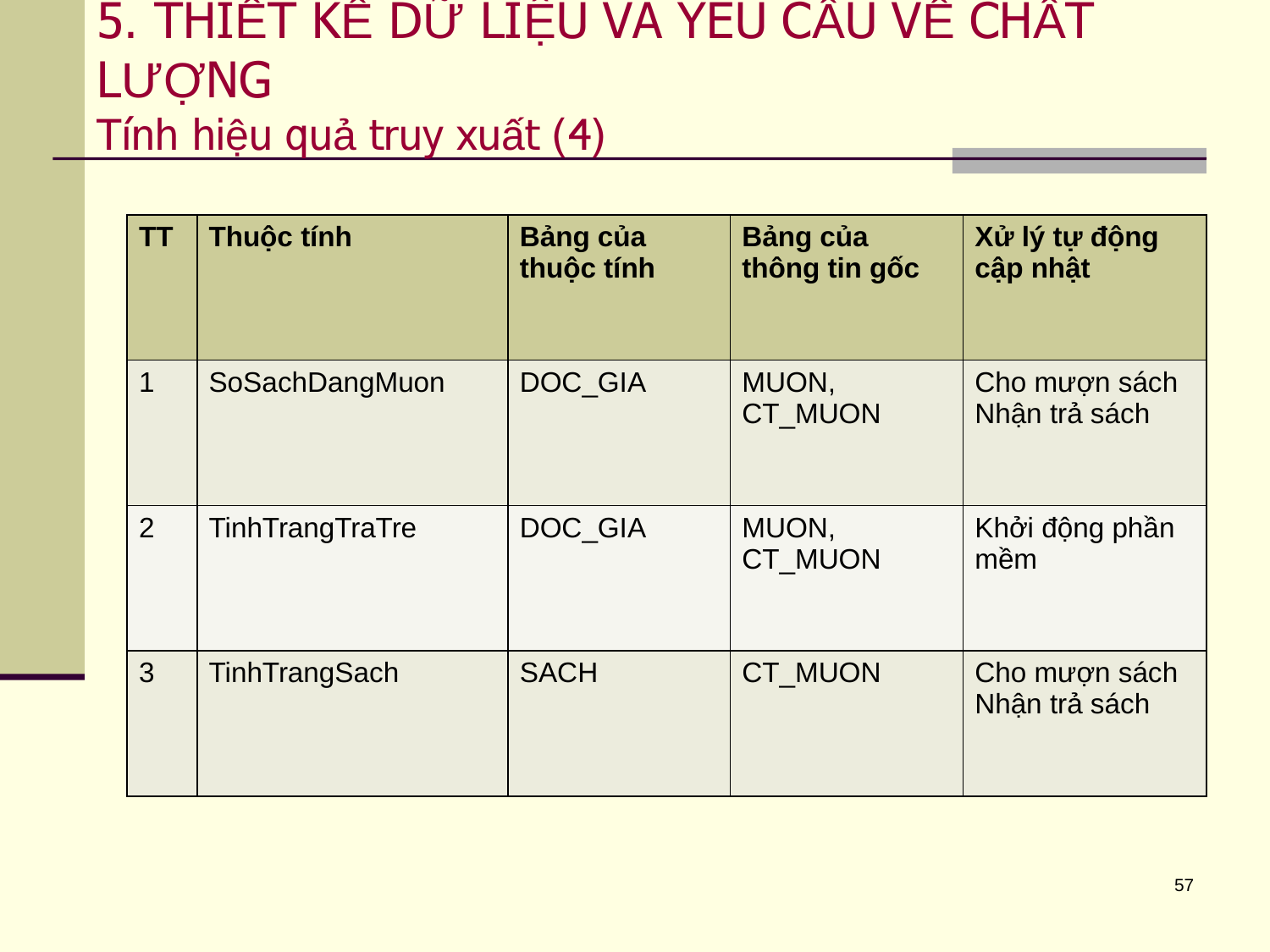

# 5. THIẾT KẾ DỮ LIỆU VÀ YÊU CẦU VỀ CHẤT LƯỢNG Tính hiệu quả truy xuất (4)
| TT | Thuộc tính | Bảng của thuộc tính | Bảng của thông tin gốc | Xử lý tự động cập nhật |
| --- | --- | --- | --- | --- |
| 1 | SoSachDangMuon | DOC\_GIA | MUON, CT\_MUON | Cho mượn sách Nhận trả sách |
| 2 | TinhTrangTraTre | DOC\_GIA | MUON, CT\_MUON | Khởi động phần mềm |
| 3 | TinhTrangSach | SACH | CT\_MUON | Cho mượn sách Nhận trả sách |
57